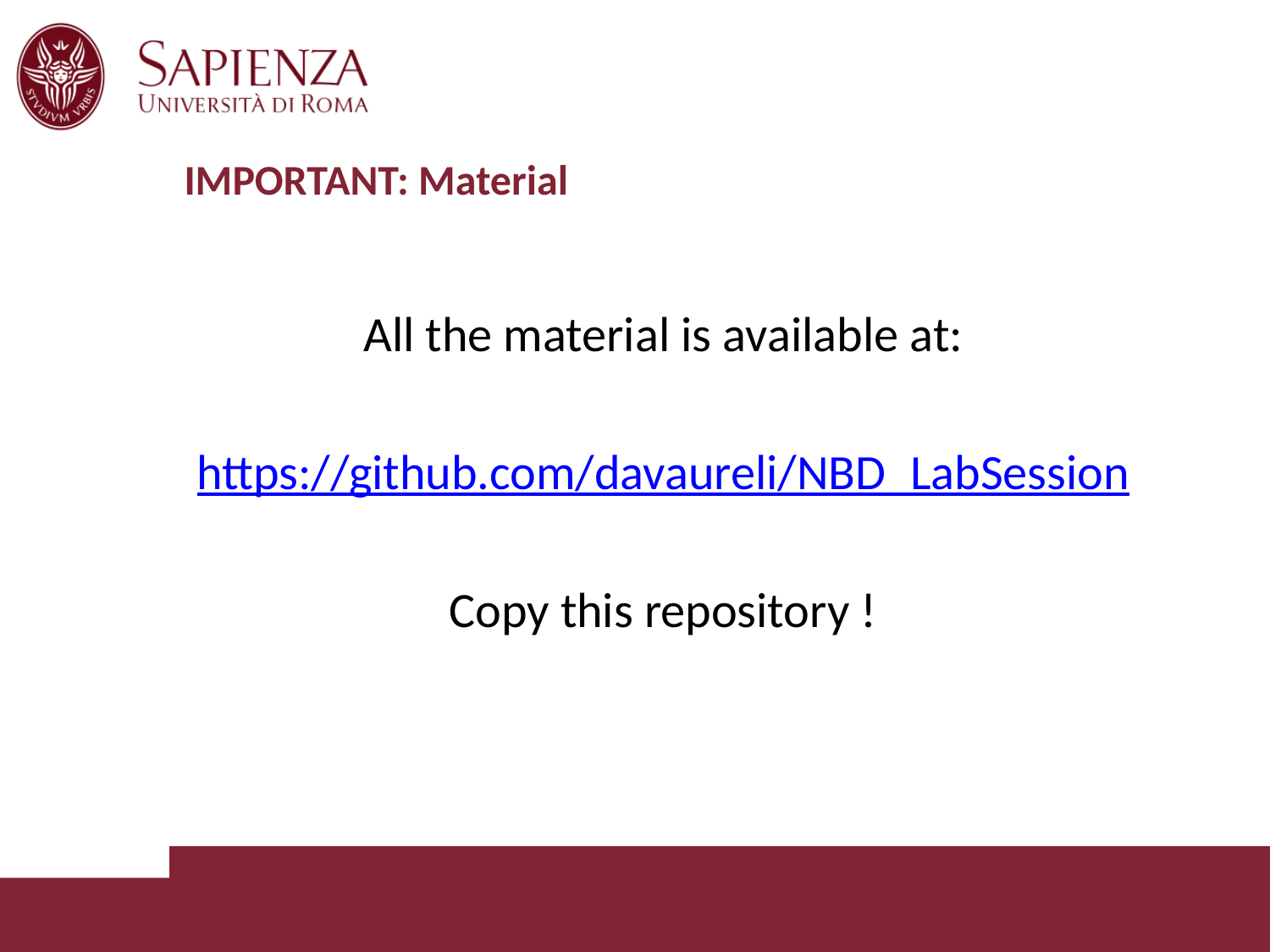

# IMPORTANT: Material
All the material is available at:

https://github.com/davaureli/NBD_LabSession

Copy this repository !